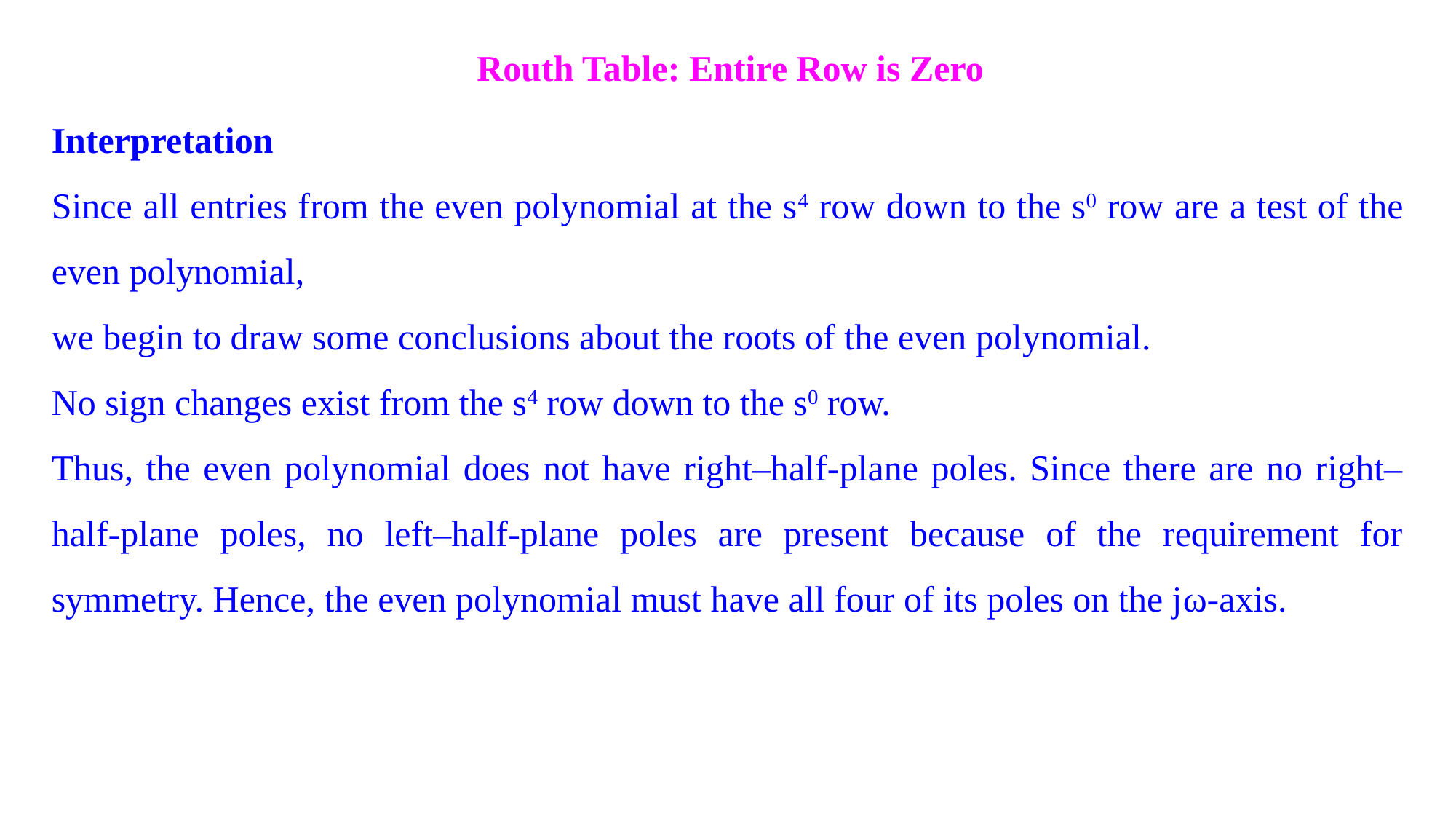

Routh Table: Entire Row is Zero
Interpretation
Since all entries from the even polynomial at the s4 row down to the s0 row are a test of the even polynomial,
we begin to draw some conclusions about the roots of the even polynomial.
No sign changes exist from the s4 row down to the s0 row.
Thus, the even polynomial does not have right–half-plane poles. Since there are no right–half-plane poles, no left–half-plane poles are present because of the requirement for symmetry. Hence, the even polynomial must have all four of its poles on the jω-axis.